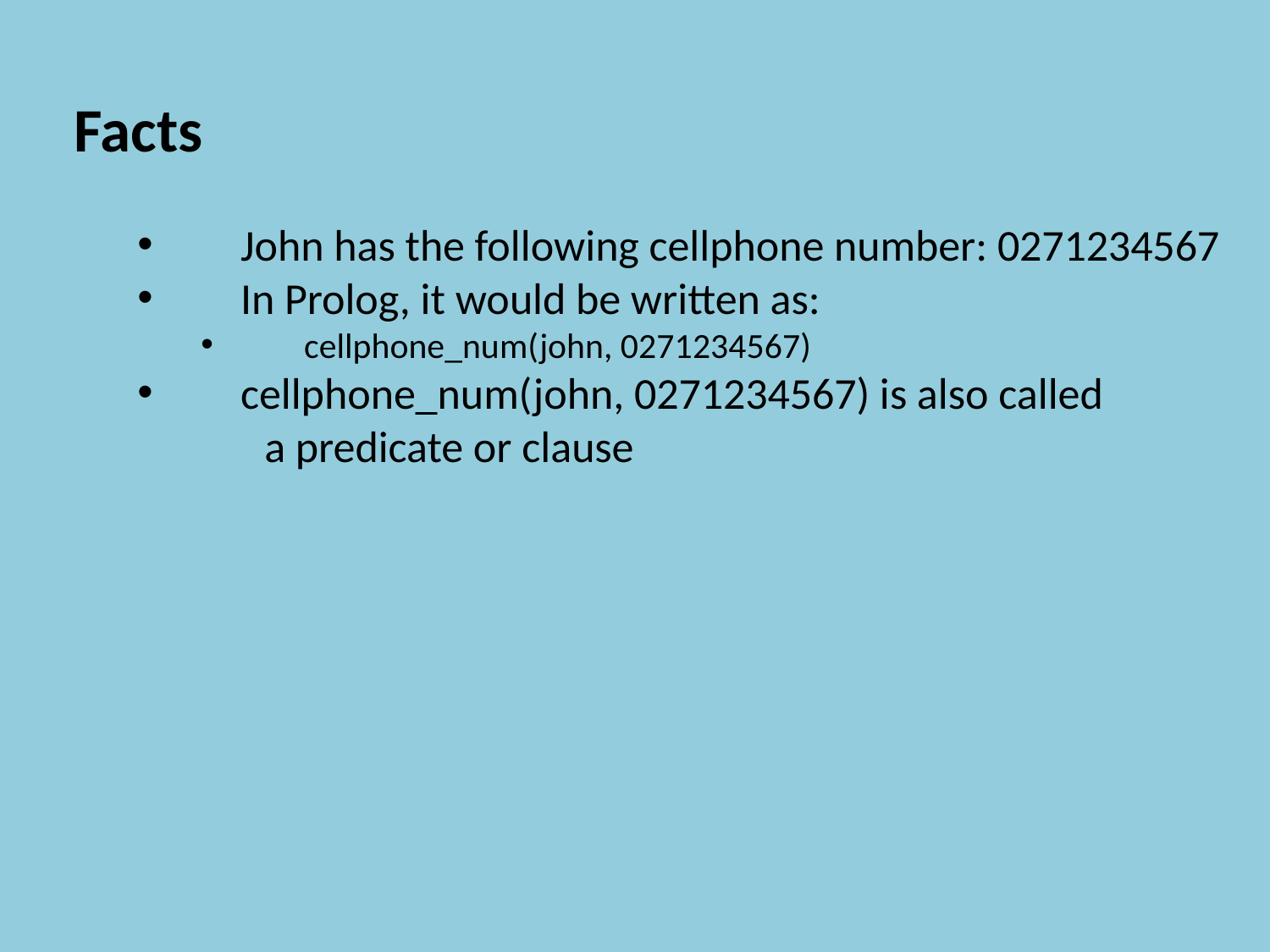

Facts

John has the following cellphone number: 0271234567
In Prolog, it would be written as:
cellphone_num(john, 0271234567)
cellphone_num(john, 0271234567) is also called
	a predicate or clause